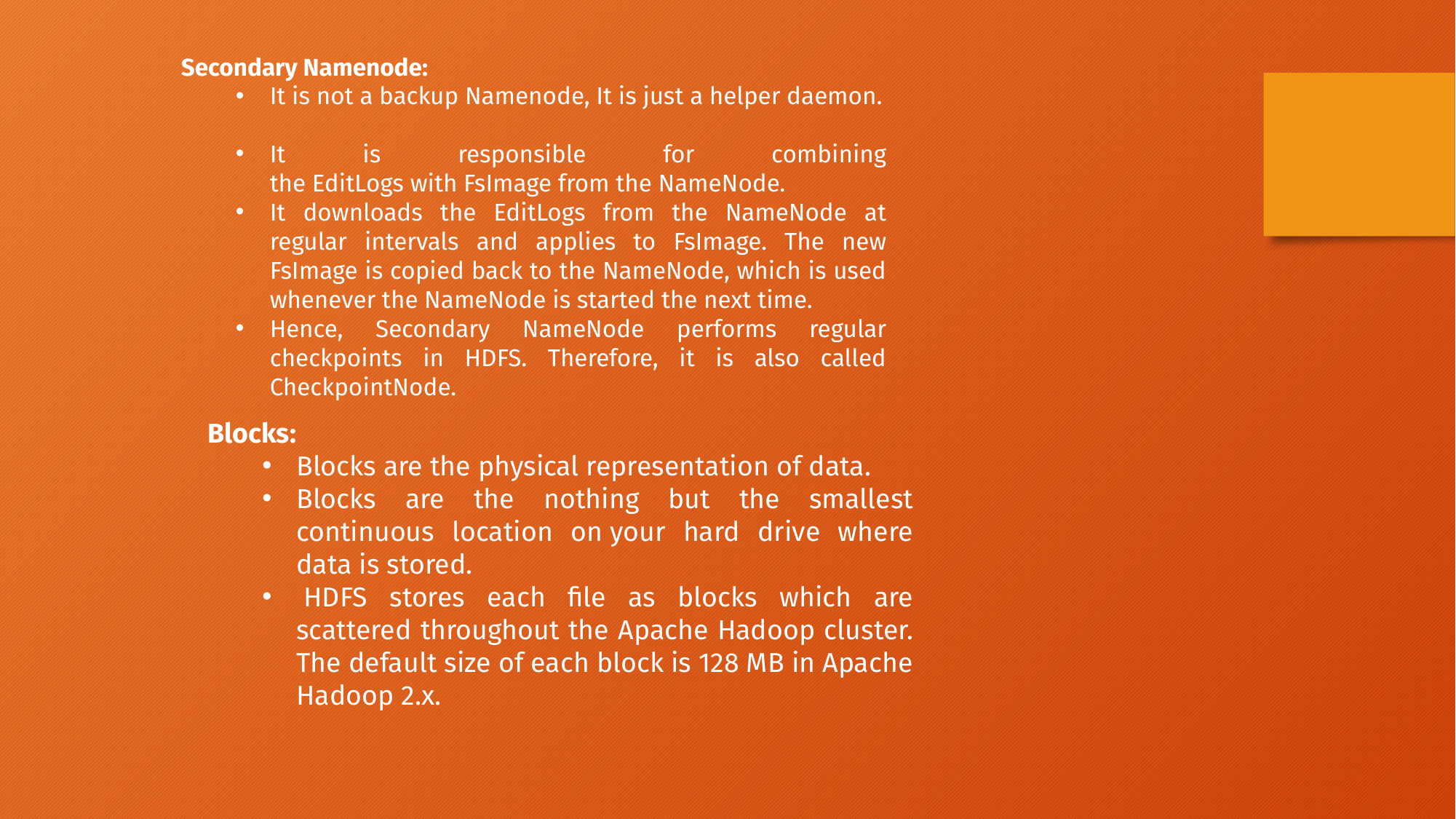

Secondary Namenode:
It is not a backup Namenode, It is just a helper daemon.

It is responsible for combining the EditLogs with FsImage from the NameNode.
It downloads the EditLogs from the NameNode at regular intervals and applies to FsImage. The new FsImage is copied back to the NameNode, which is used whenever the NameNode is started the next time.
Hence, Secondary NameNode performs regular checkpoints in HDFS. Therefore, it is also called CheckpointNode.

Blocks:
Blocks are the physical representation of data.
Blocks are the nothing but the smallest continuous location on your hard drive where data is stored.
 HDFS stores each file as blocks which are scattered throughout the Apache Hadoop cluster. The default size of each block is 128 MB in Apache Hadoop 2.x.